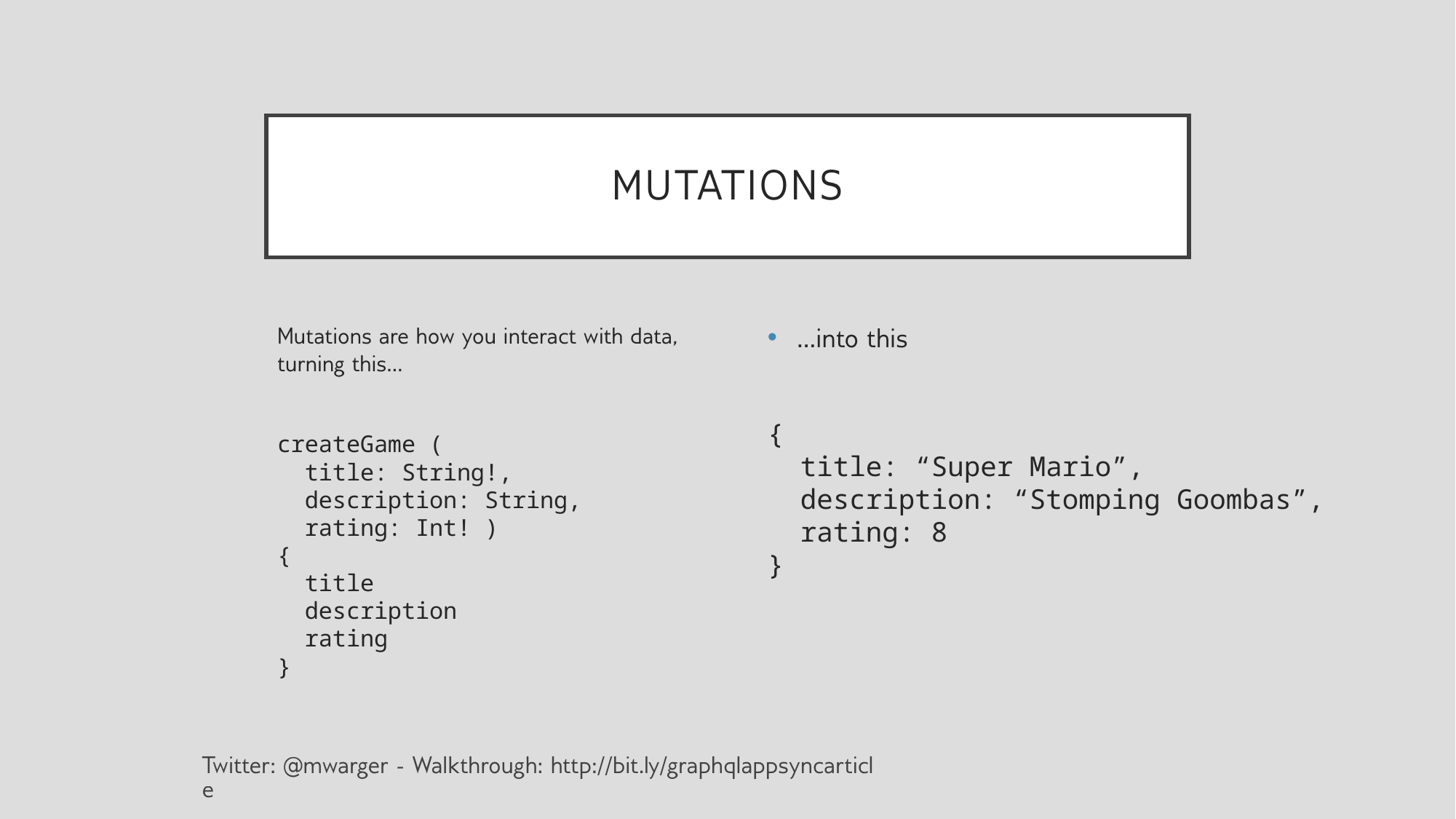

# mutations
Mutations are how you interact with data, turning this…

createGame (
  title: String!,
  description: String,
  rating: Int! )
{
  title
  description
  rating
}

…into this

{
  title: “Super Mario”,
  description: “Stomping Goombas”,
  rating: 8
}
Twitter: @mwarger - Walkthrough: http://bit.ly/graphqlappsyncarticle